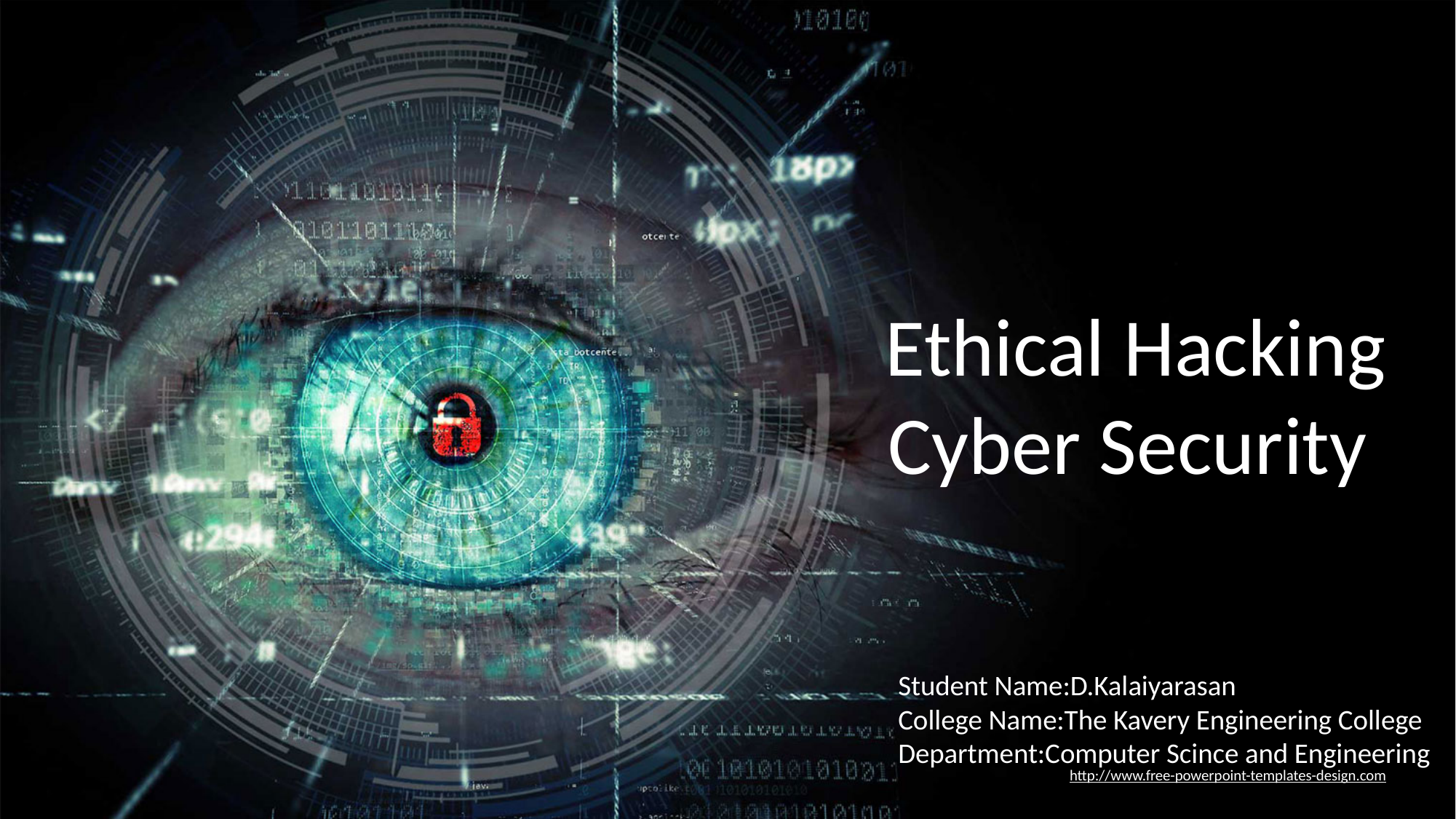

Ethical Hacking
Cyber Security

Student Name:D.Kalaiyarasan
College Name:The Kavery Engineering College
Department:Computer Scince and Engineering
http://www.free-powerpoint-templates-design.com